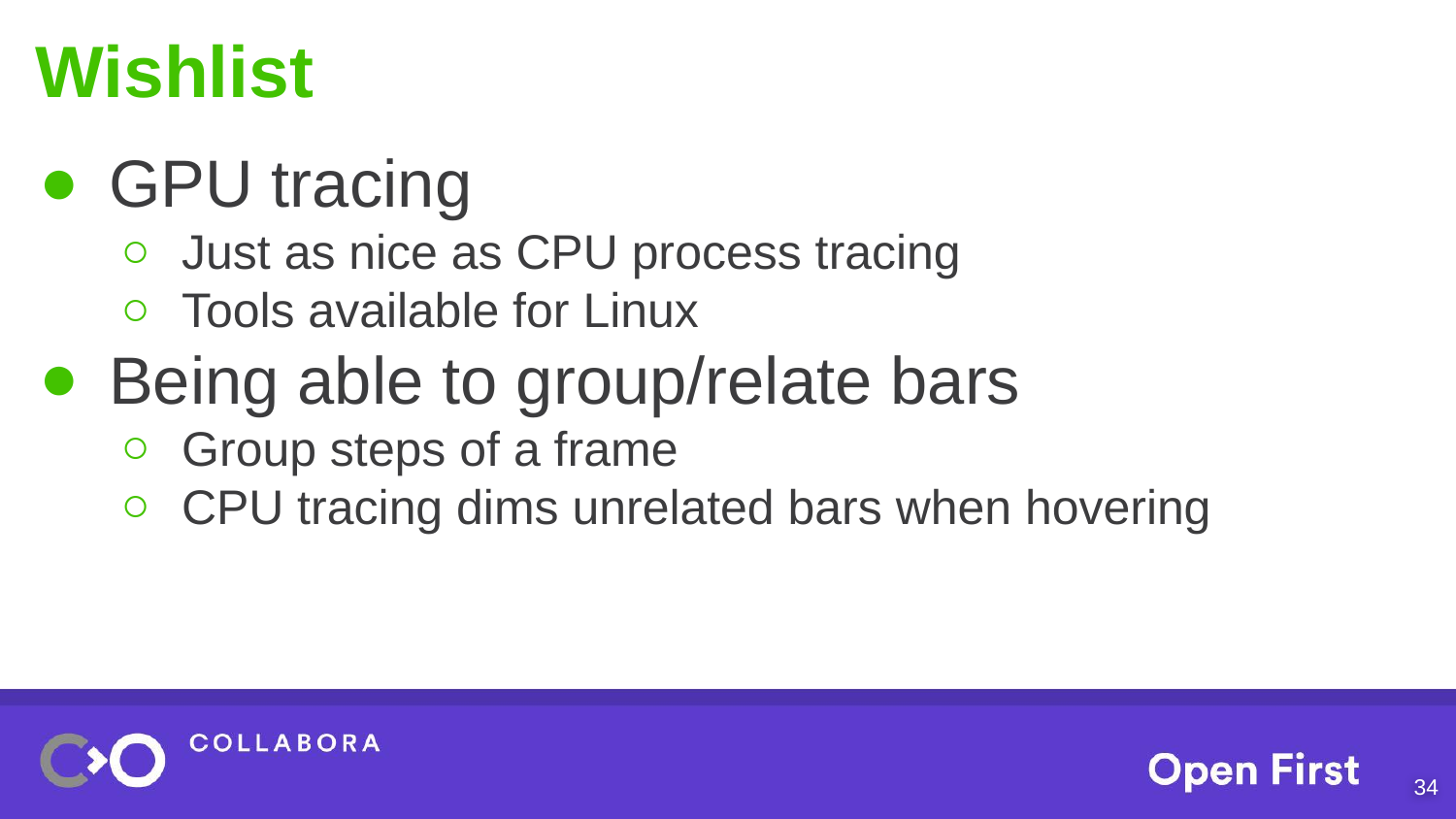

# Wishlist
GPU tracing
Just as nice as CPU process tracing
Tools available for Linux
Being able to group/relate bars
Group steps of a frame
CPU tracing dims unrelated bars when hovering